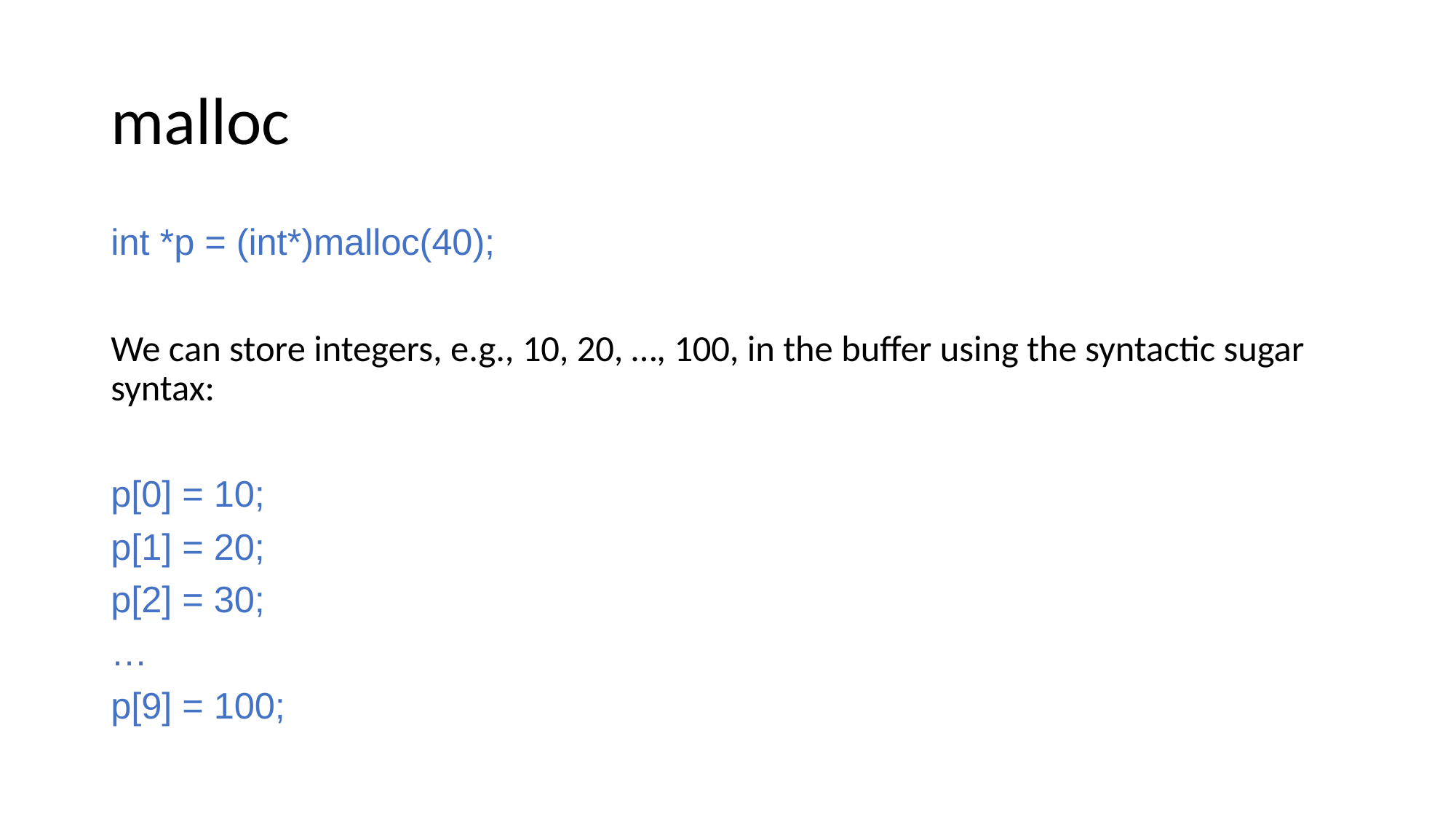

# malloc
int *p = (int*)malloc(40);

We can store integers, e.g., 10, 20, …, 100, in the buffer using the syntactic sugar syntax:

p[0] = 10;
p[1] = 20;
p[2] = 30;
…
p[9] = 100;